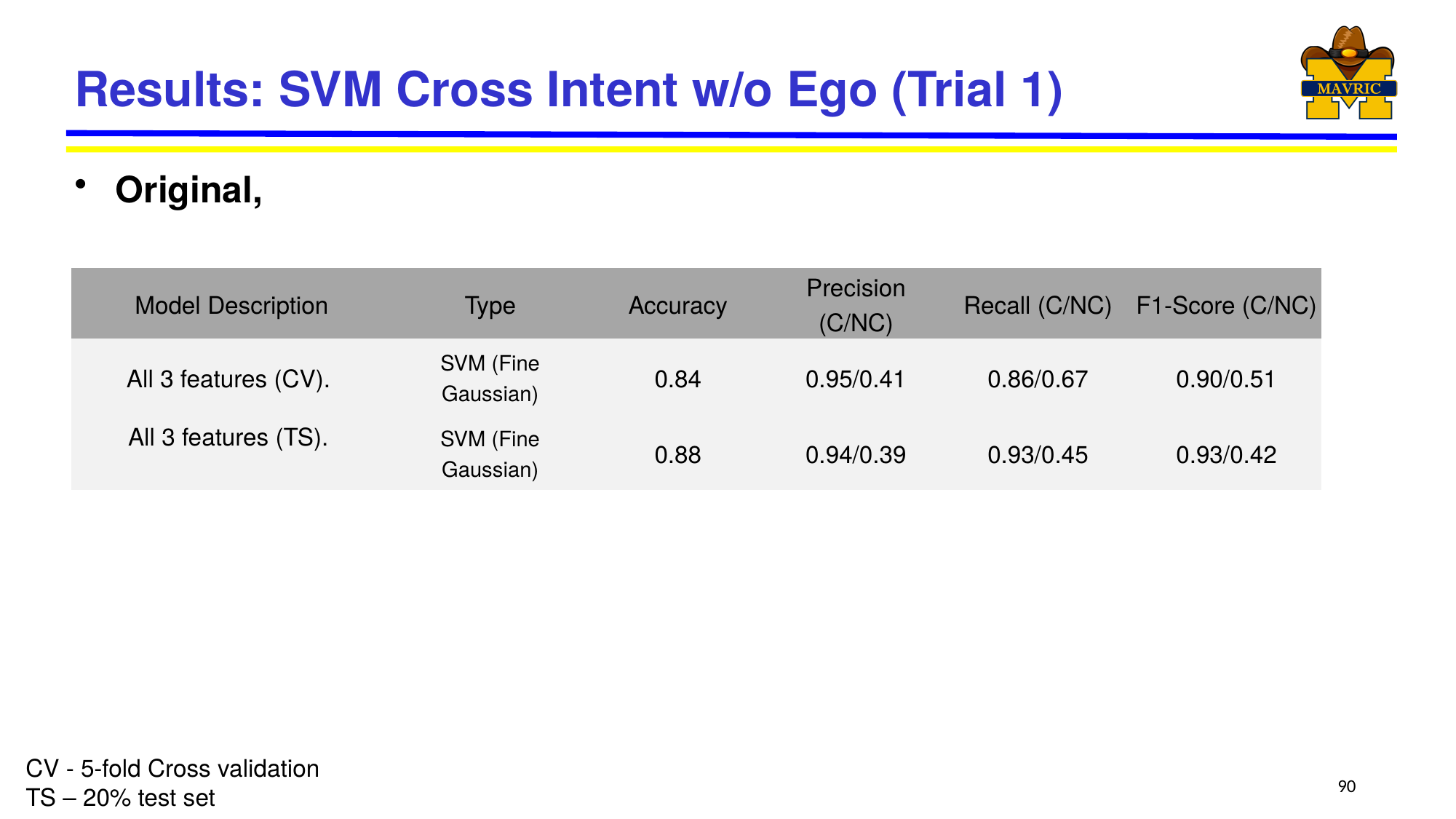

# Results: SVM Cross Intent w/o Ego (Trial 1)
Original,
| Model Description | Type | Accuracy | Precision (C/NC) | Recall (C/NC) | F1-Score (C/NC) |
| --- | --- | --- | --- | --- | --- |
| All 3 features (CV). | SVM (Fine Gaussian) | 0.84 | 0.95/0.41 | 0.86/0.67 | 0.90/0.51 |
| All 3 features (TS). | SVM (Fine Gaussian) | 0.88 | 0.94/0.39 | 0.93/0.45 | 0.93/0.42 |
CV - 5-fold Cross validation
TS – 20% test set
90